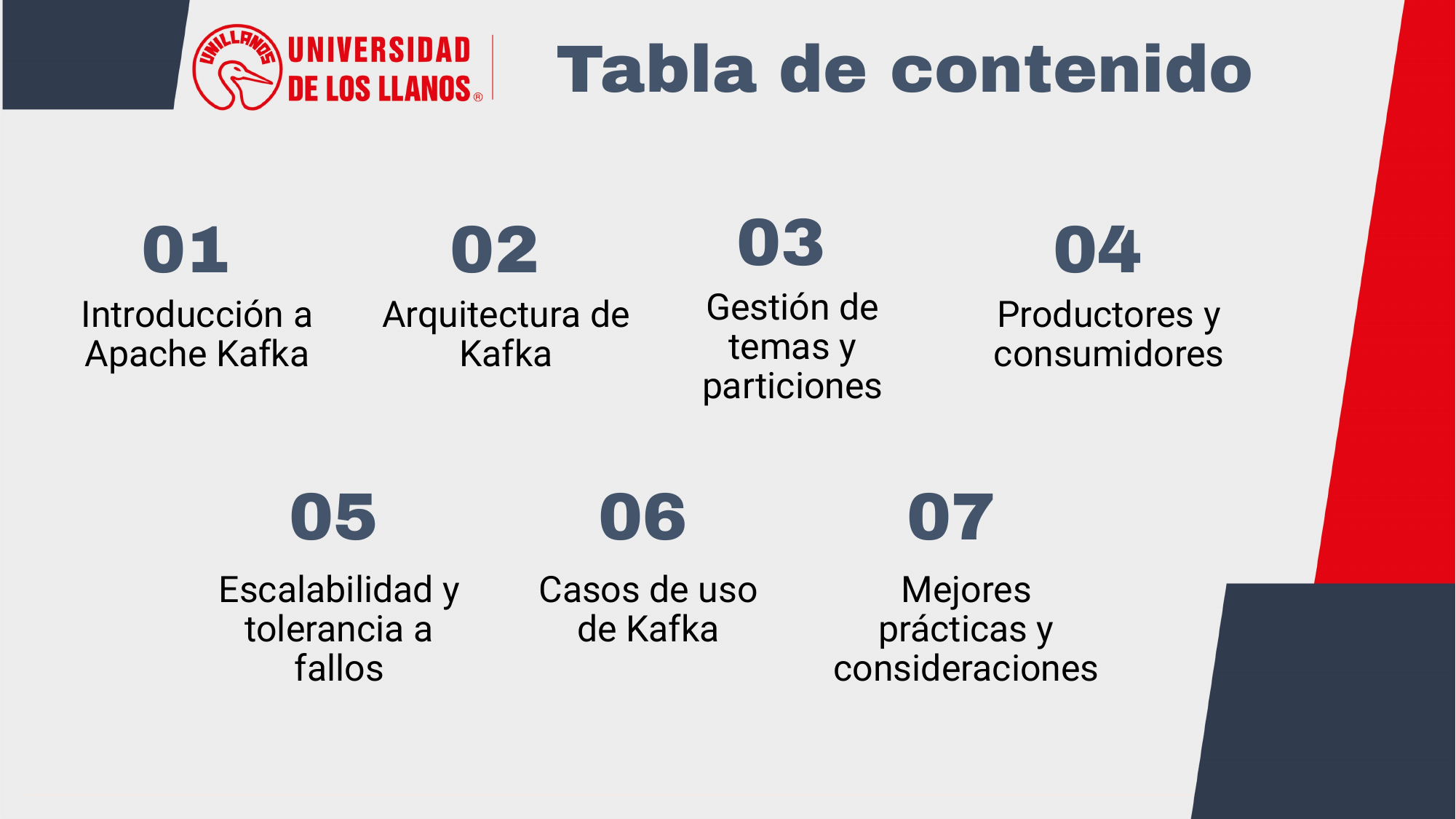

Tabla de contenido
03
01
02
04
Gestión de temas y particiones
Introducción a Apache Kafka
Arquitectura de Kafka
Productores y consumidores
05
06
07
Escalabilidad y tolerancia a fallos
Casos de uso de Kafka
Mejores prácticas y consideraciones